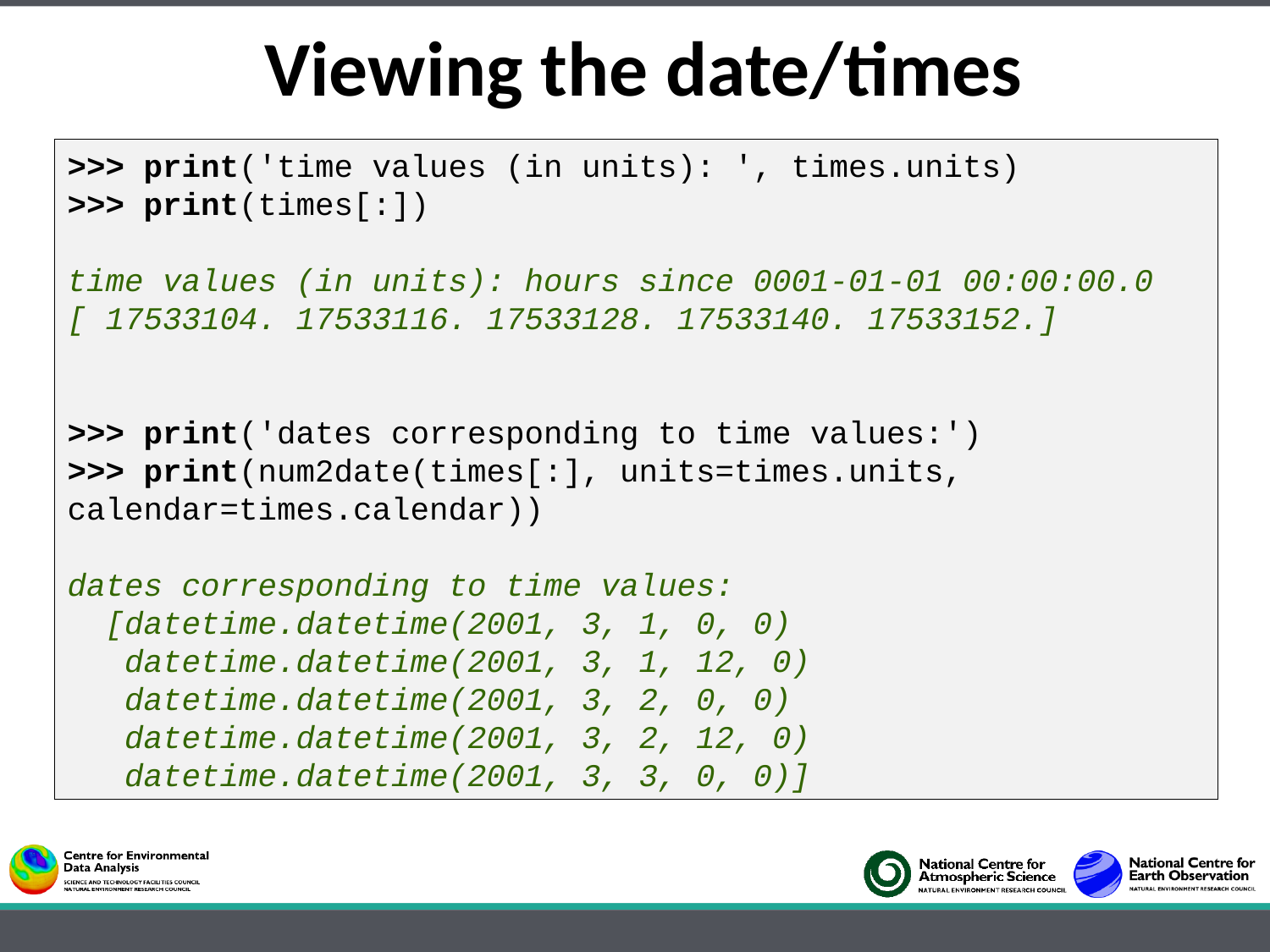

Viewing the date/times
>>> print('time values (in units): ', times.units)
>>> print(times[:])

time values (in units): hours since 0001-01-01 00:00:00.0
[ 17533104. 17533116. 17533128. 17533140. 17533152.]

>>> print('dates corresponding to time values:')
>>> print(num2date(times[:], units=times.units, calendar=times.calendar))

dates corresponding to time values:
  [datetime.datetime(2001, 3, 1, 0, 0)
   datetime.datetime(2001, 3, 1, 12, 0)
   datetime.datetime(2001, 3, 2, 0, 0)
   datetime.datetime(2001, 3, 2, 12, 0)
   datetime.datetime(2001, 3, 3, 0, 0)]